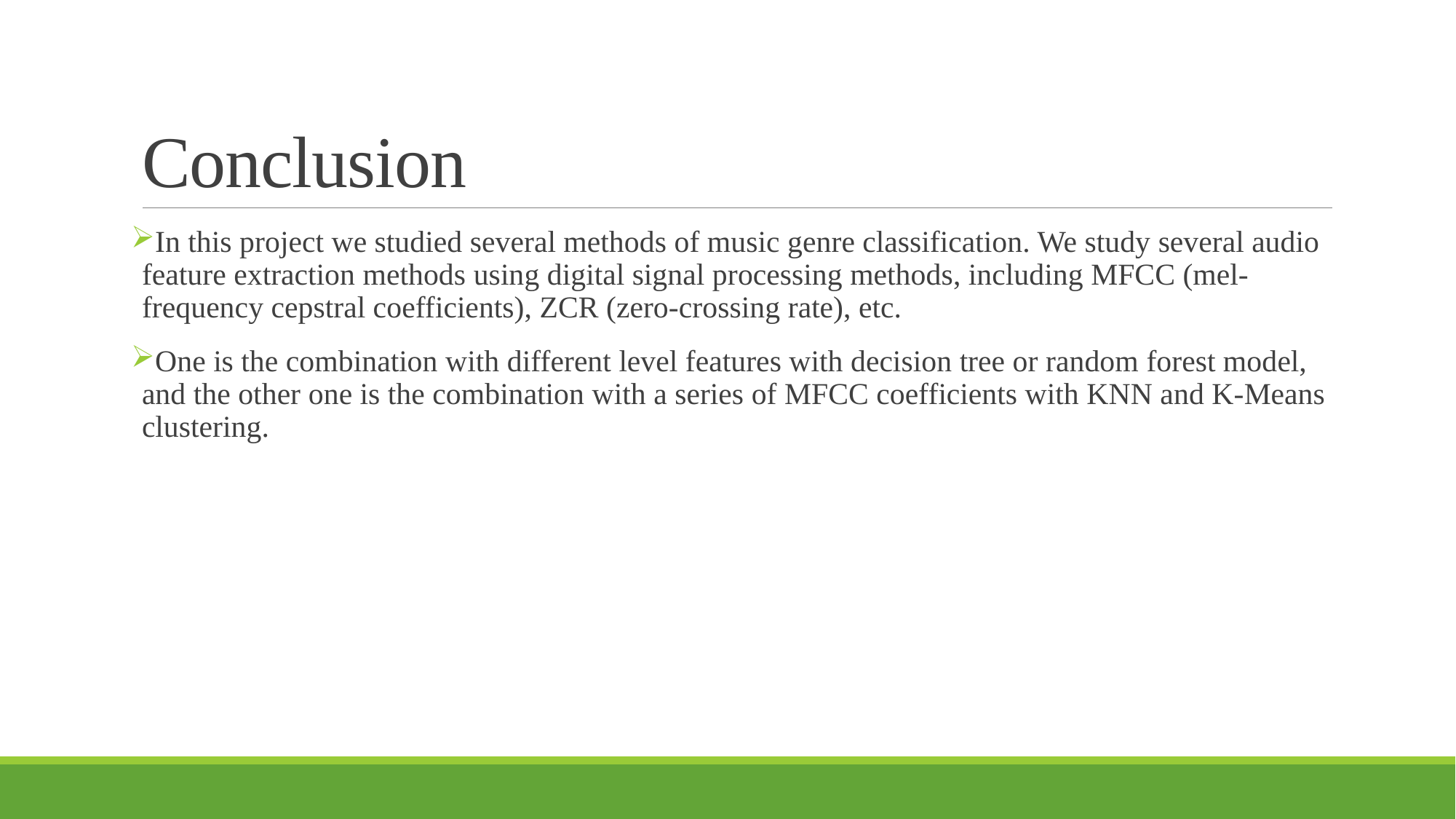

# Conclusion
In this project we studied several methods of music genre classification. We study several audio feature extraction methods using digital signal processing methods, including MFCC (mel-frequency cepstral coefficients), ZCR (zero-crossing rate), etc.
One is the combination with different level features with decision tree or random forest model, and the other one is the combination with a series of MFCC coefficients with KNN and K-Means clustering.